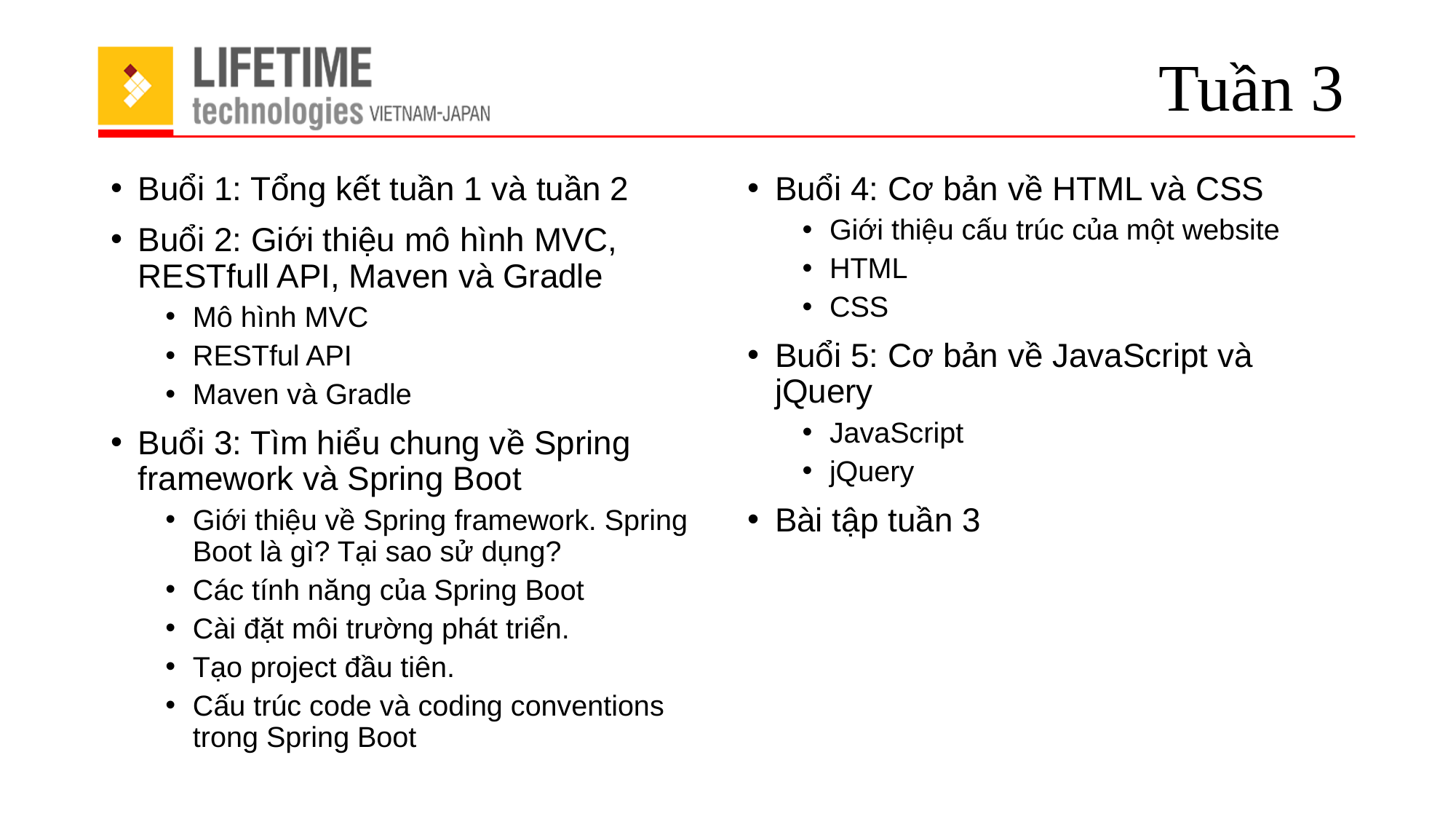

# Tuần 3
Buổi 1: Tổng kết tuần 1 và tuần 2
Buổi 2: Giới thiệu mô hình MVC, RESTfull API, Maven và Gradle
Mô hình MVC
RESTful API
Maven và Gradle
Buổi 3: Tìm hiểu chung về Spring framework và Spring Boot
Giới thiệu về Spring framework. Spring Boot là gì? Tại sao sử dụng?
Các tính năng của Spring Boot
Cài đặt môi trường phát triển.
Tạo project đầu tiên.
Cấu trúc code và coding conventions trong Spring Boot
Buổi 4: Cơ bản về HTML và CSS
Giới thiệu cấu trúc của một website
HTML
CSS
Buổi 5: Cơ bản về JavaScript và jQuery
JavaScript
jQuery
Bài tập tuần 3